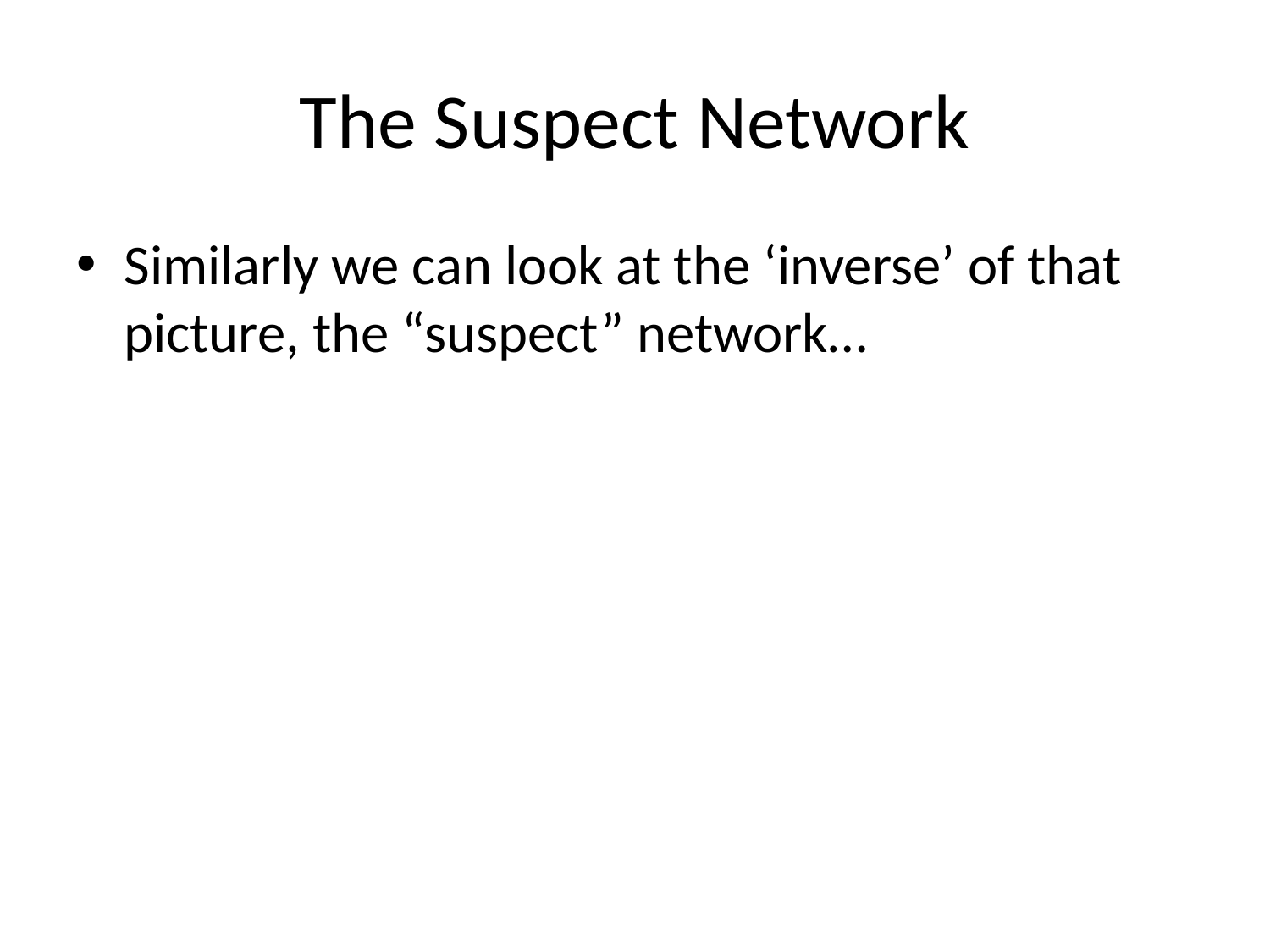

# The Suspect Network
Similarly we can look at the ‘inverse’ of that picture, the “suspect” network…